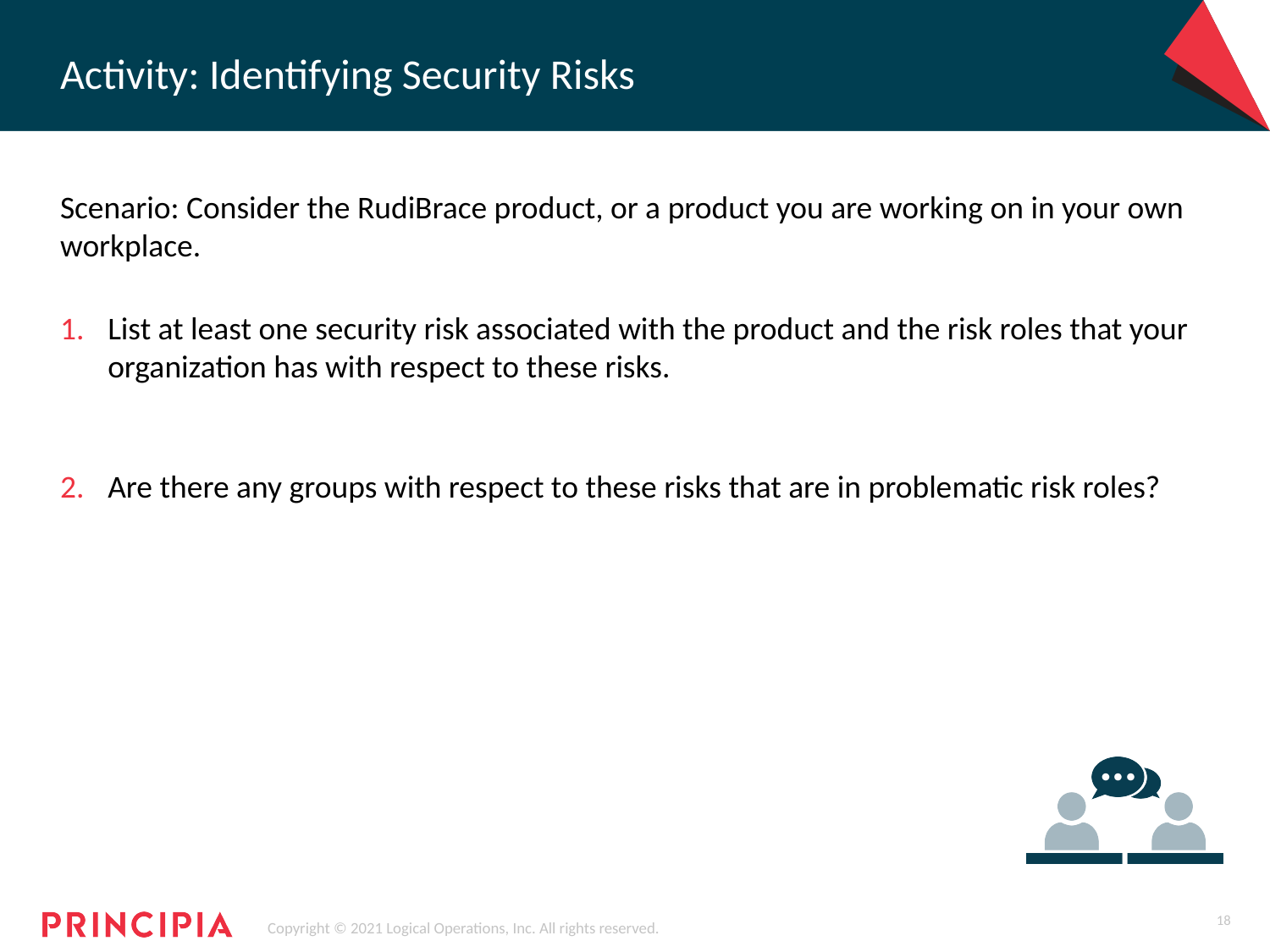

# Activity: Identifying Security Risks
Scenario: Consider the RudiBrace product, or a product you are working on in your own workplace.
List at least one security risk associated with the product and the risk roles that your organization has with respect to these risks.
Are there any groups with respect to these risks that are in problematic risk roles?

18